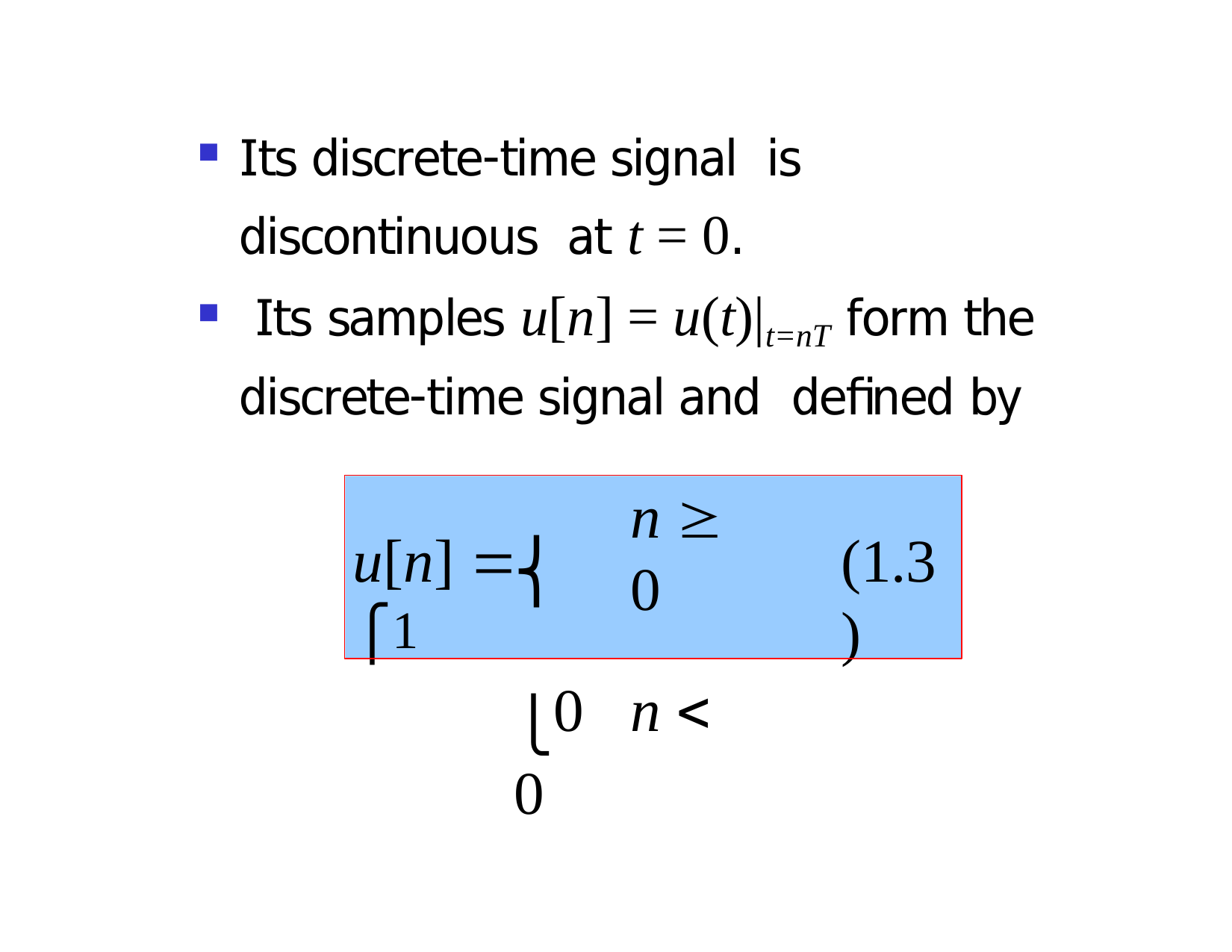

Its discrete-time signal  is discontinuous  at t = 0.
 Its samples u[n] = u(t)|t=nT  form the discrete-time signal and  defined by
n ≥ 0
⎩0	n < 0

(1.3)
u[n] = ⎧1
⎨
Dr. B. S. Daga  Fr.CRCE, Mumbai